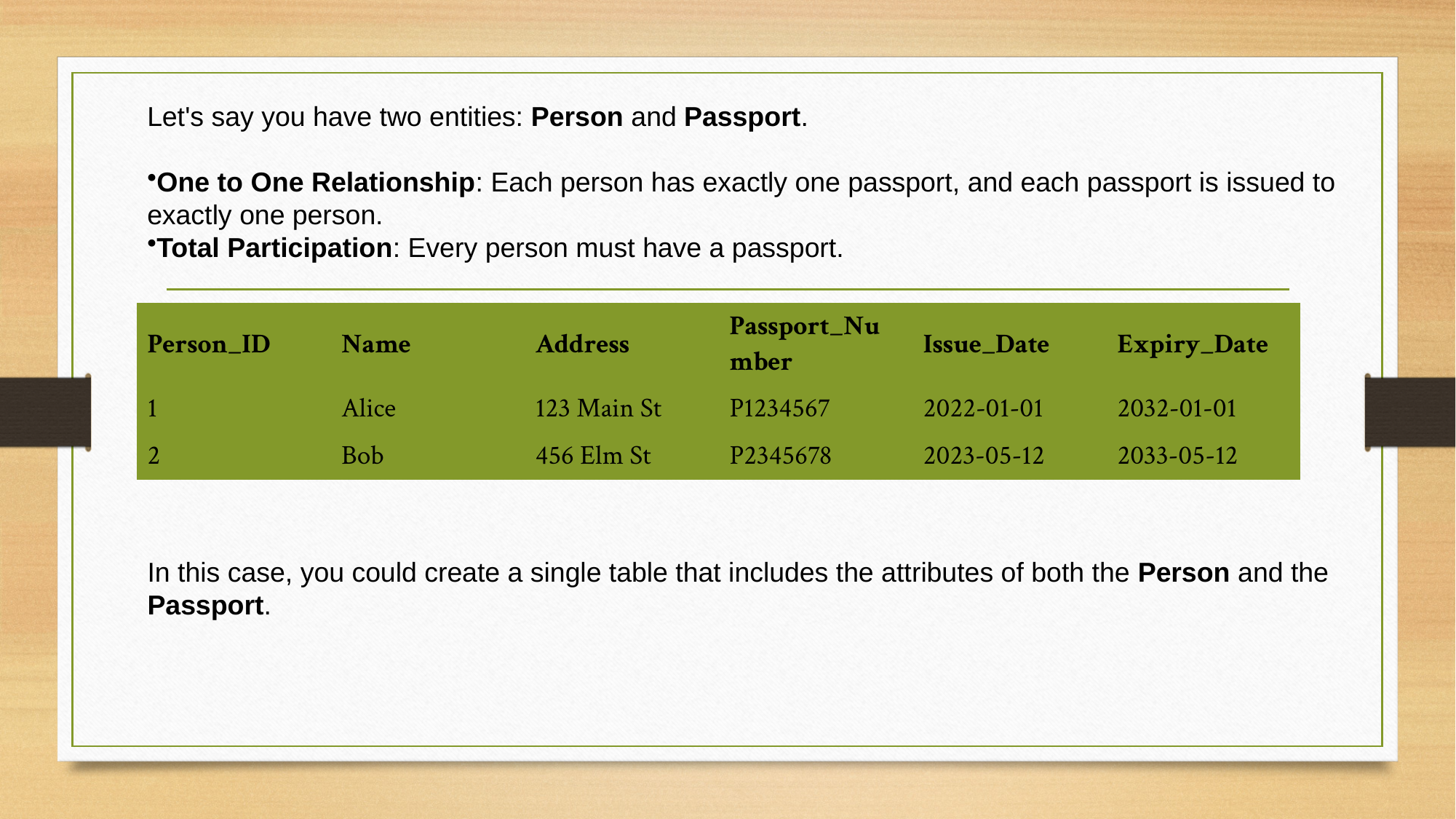

Let's say you have two entities: Person and Passport.

One to One Relationship: Each person has exactly one passport, and each passport is issued to exactly one person.
Total Participation: Every person must have a passport.
| Person\_ID | Name | Address | Passport\_Number | Issue\_Date | Expiry\_Date |
| --- | --- | --- | --- | --- | --- |
| 1 | Alice | 123 Main St | P1234567 | 2022-01-01 | 2032-01-01 |
| 2 | Bob | 456 Elm St | P2345678 | 2023-05-12 | 2033-05-12 |
In this case, you could create a single table that includes the attributes of both the Person and the Passport.